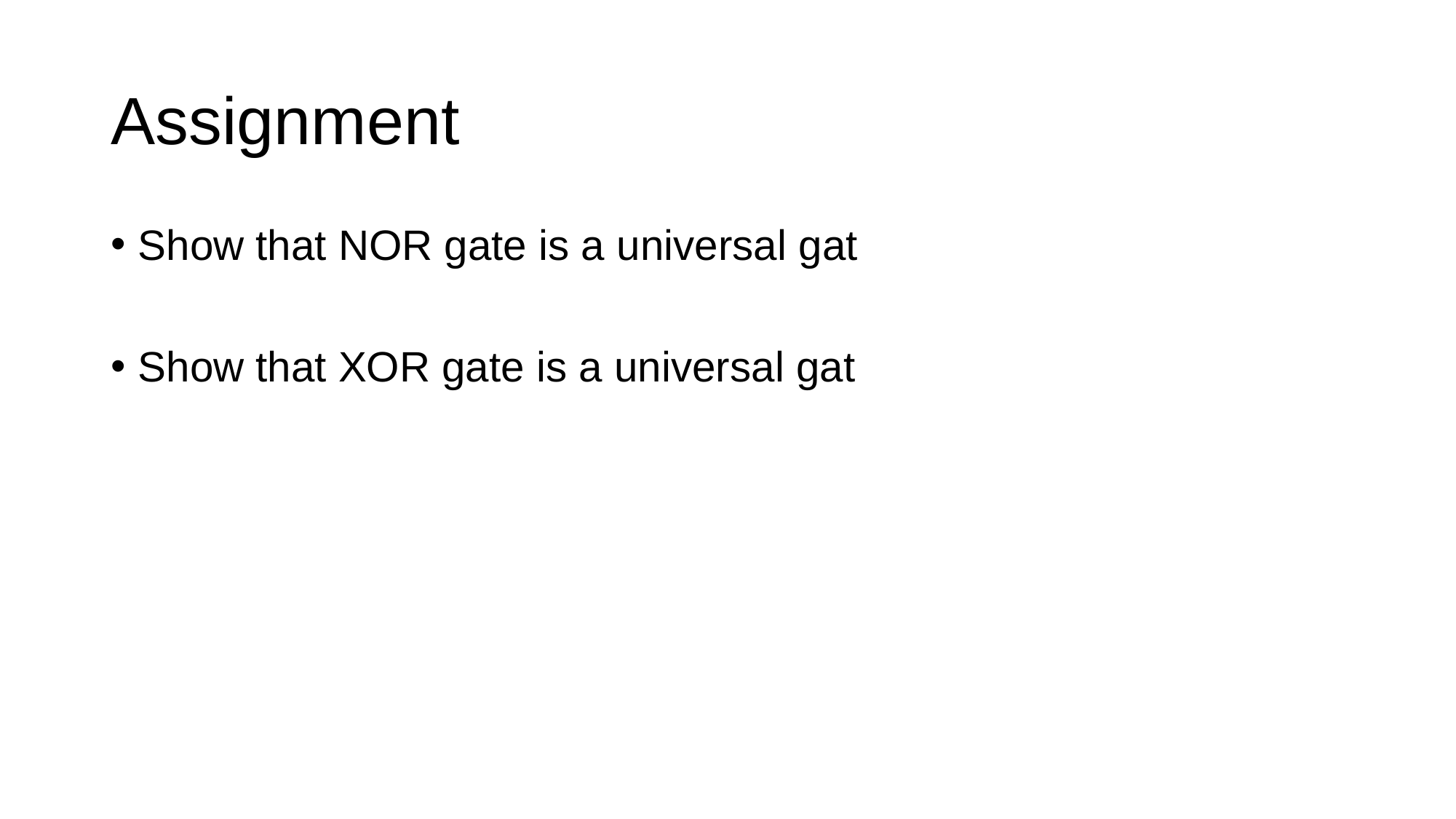

# Assignment
Show that NOR gate is a universal gat

Show that XOR gate is a universal gat